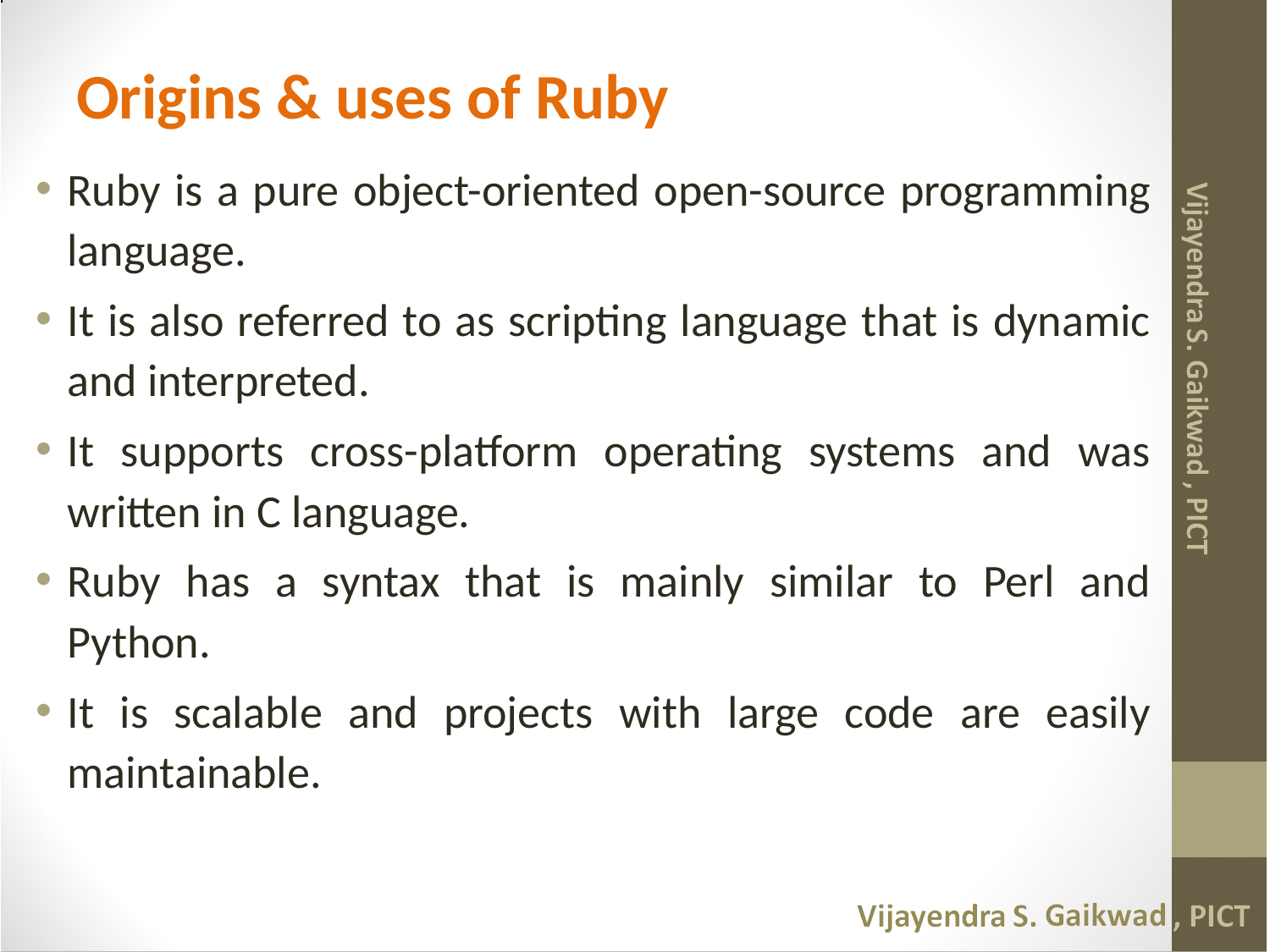

# Origins & uses of Ruby
Ruby is a pure object-oriented open-source programming language.
It is also referred to as scripting language that is dynamic and interpreted.
It supports cross-platform operating systems and was written in C language.
Ruby has a syntax that is mainly similar to Perl and Python.
It is scalable and projects with large code are easily maintainable.